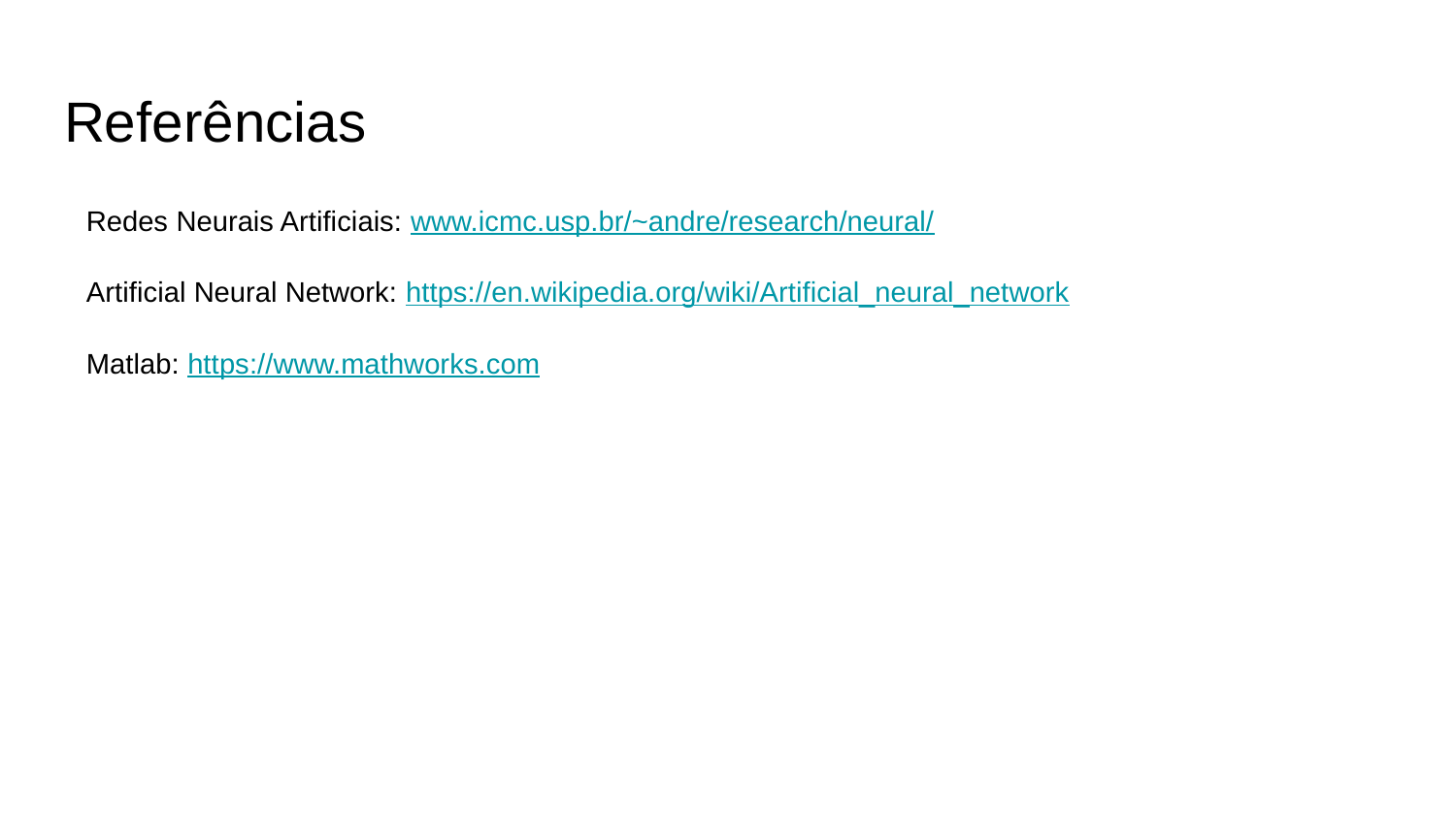

# Referências
Redes Neurais Artificiais: www.icmc.usp.br/~andre/research/neural/
Artificial Neural Network: https://en.wikipedia.org/wiki/Artificial_neural_network
Matlab: https://www.mathworks.com